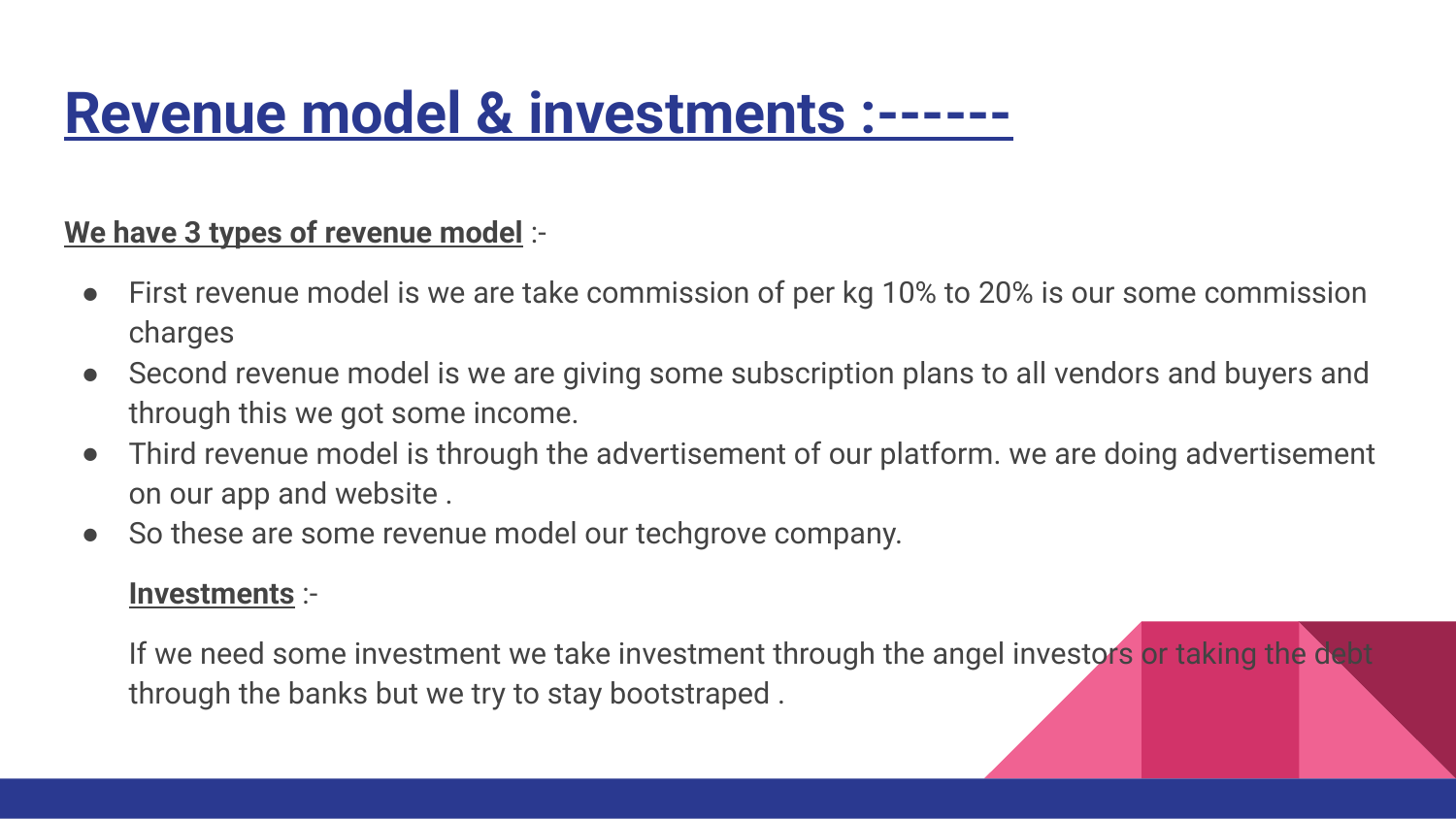

# Revenue model & investments :------
We have 3 types of revenue model :-
First revenue model is we are take commission of per kg 10% to 20% is our some commission charges
Second revenue model is we are giving some subscription plans to all vendors and buyers and through this we got some income.
Third revenue model is through the advertisement of our platform. we are doing advertisement on our app and website .
So these are some revenue model our techgrove company.
Investments :-
If we need some investment we take investment through the angel investors or taking the debt through the banks but we try to stay bootstraped .